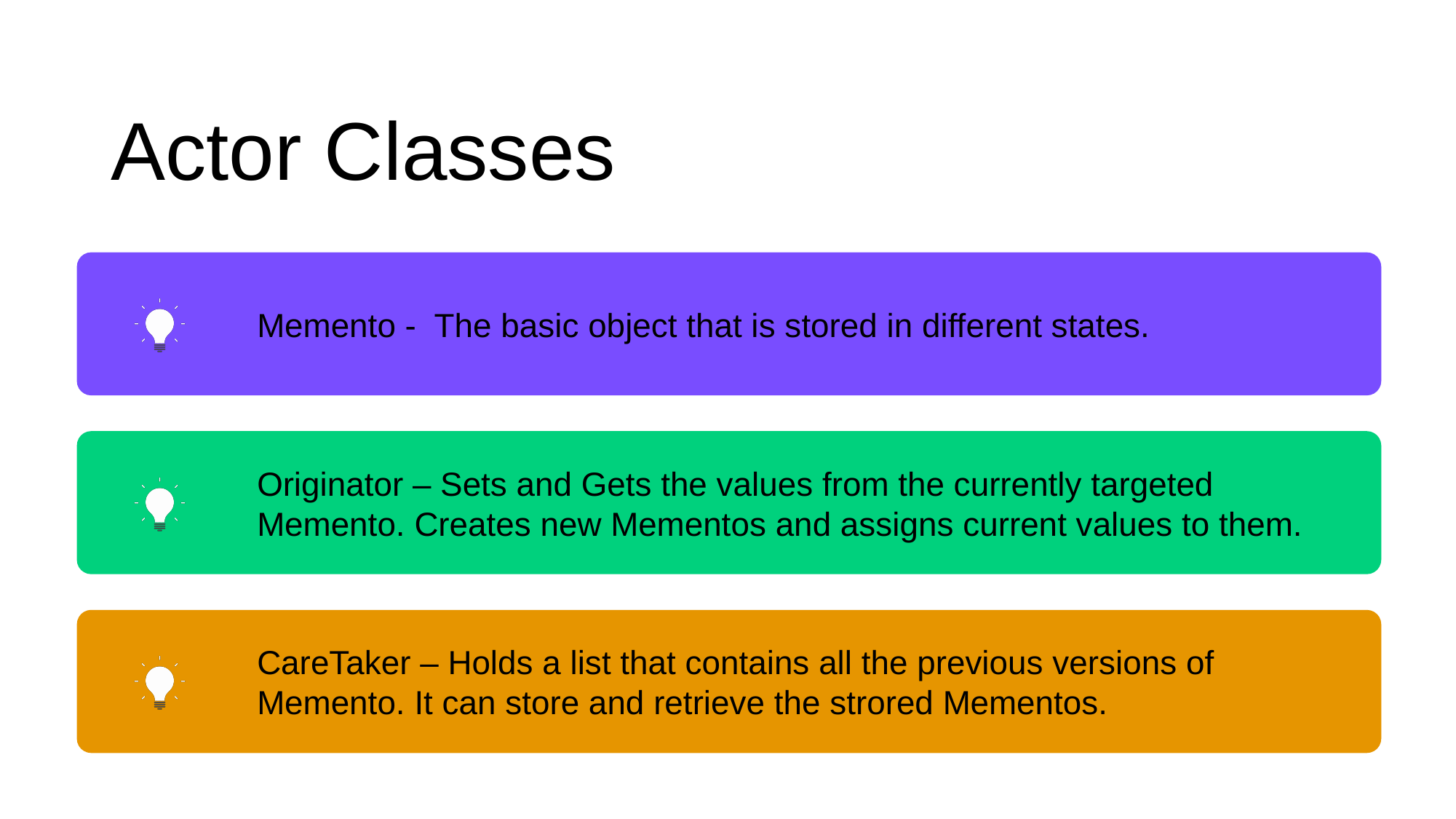

# Actor Classes
Memento -  The basic object that is stored in different states.
Originator – Sets and Gets the values from the currently targeted Memento. Creates new Mementos and assigns current values to them.
CareTaker – Holds a list that contains all the previous versions of Memento. It can store and retrieve the strored Mementos.